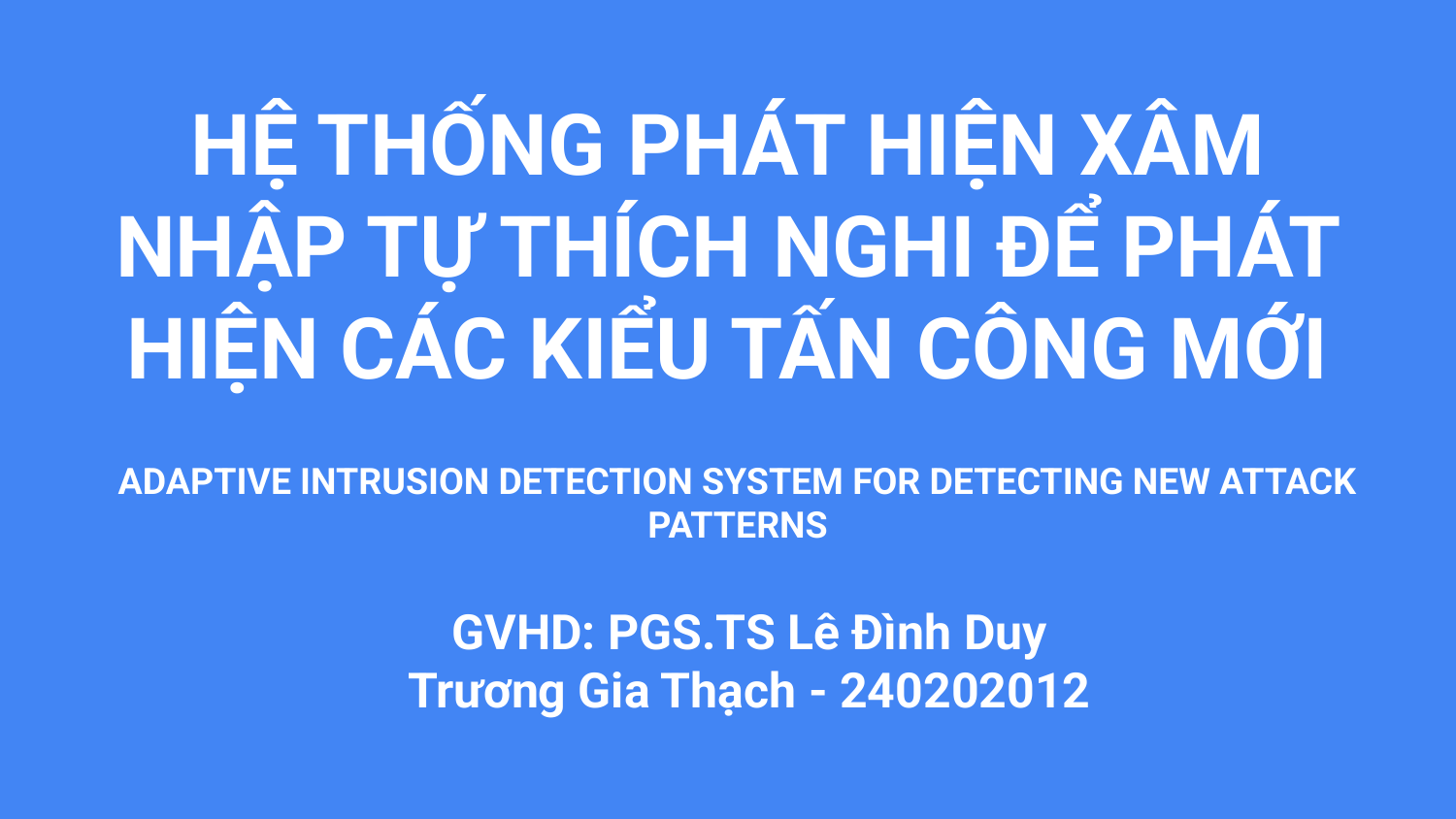

# HỆ THỐNG PHÁT HIỆN XÂM NHẬP TỰ THÍCH NGHI ĐỂ PHÁT HIỆN CÁC KIỂU TẤN CÔNG MỚI
ADAPTIVE INTRUSION DETECTION SYSTEM FOR DETECTING NEW ATTACK PATTERNS
 GVHD: PGS.TS Lê Đình Duy
Trương Gia Thạch - 240202012